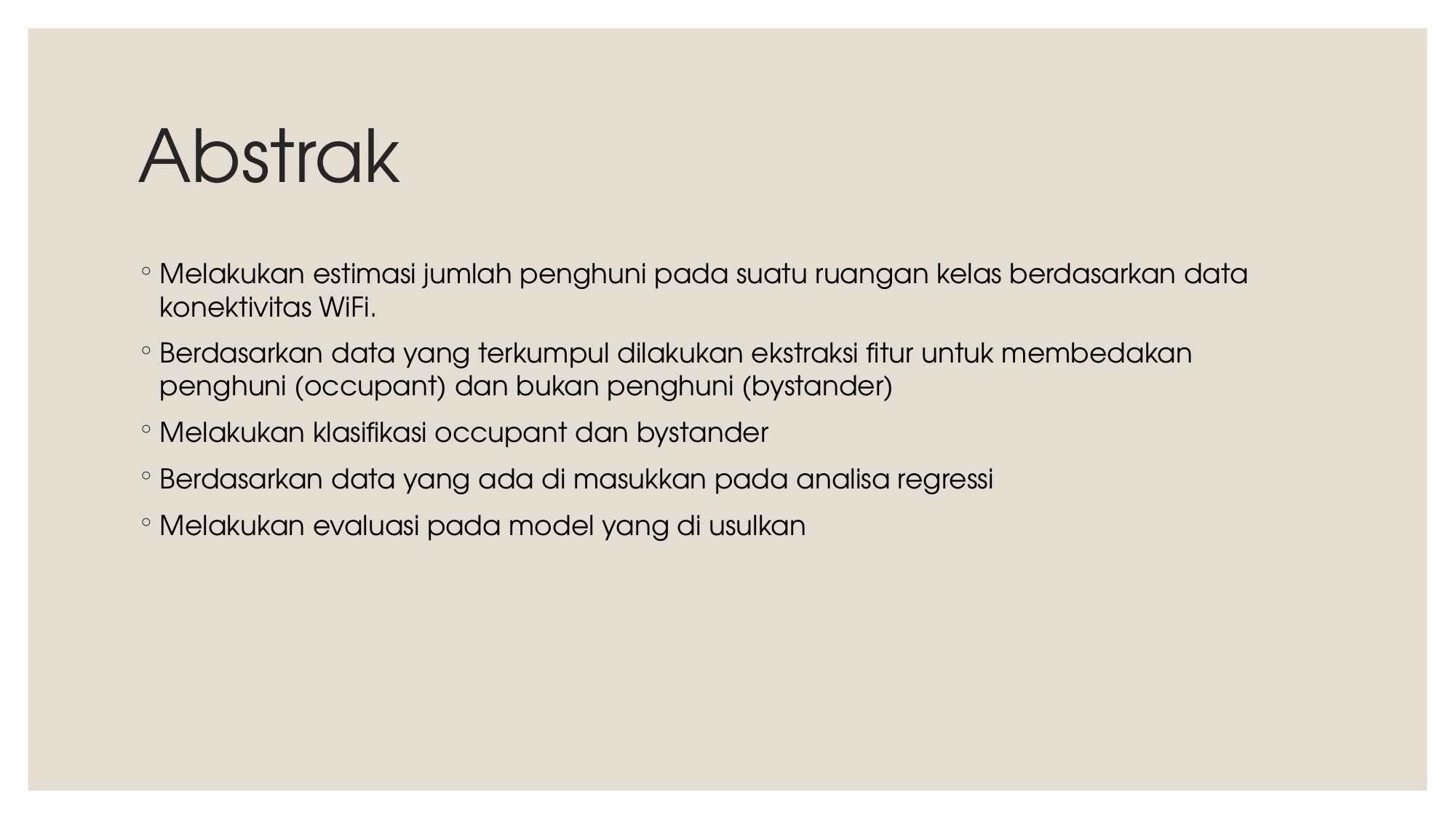

# Abstrak
Melakukan estimasi jumlah penghuni pada suatu ruangan kelas berdasarkan data konektivitas WiFi.
Berdasarkan data yang terkumpul dilakukan ekstraksi fitur untuk membedakan penghuni (occupant) dan bukan penghuni (bystander)
Melakukan klasifikasi occupant dan bystander
Berdasarkan data yang ada di masukkan pada analisa regressi
Melakukan evaluasi pada model yang di usulkan